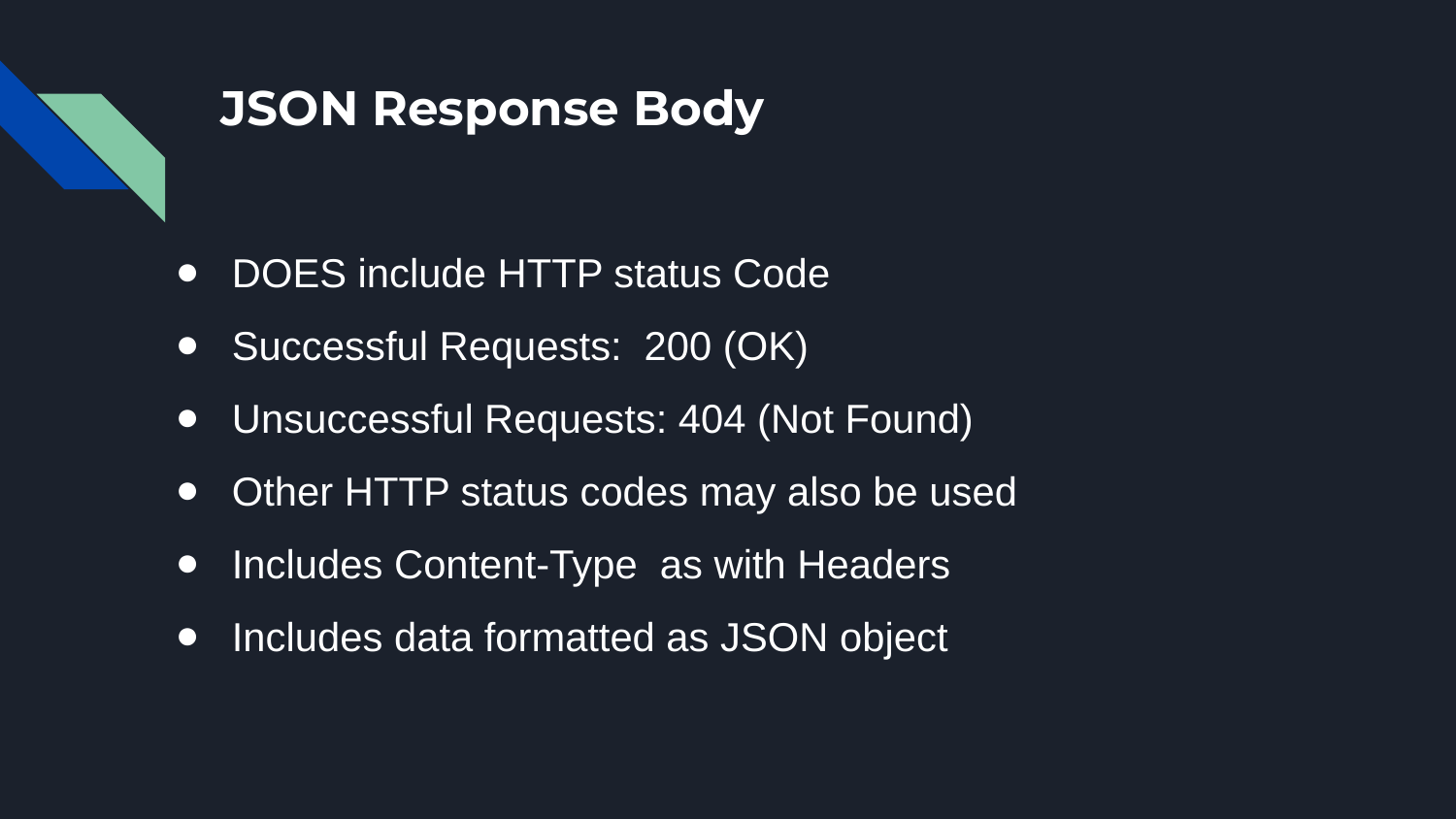

# JSON Response Body
DOES include HTTP status Code
Successful Requests:  200 (OK)
Unsuccessful Requests: 404 (Not Found)
Other HTTP status codes may also be used
Includes Content-Type  as with Headers
Includes data formatted as JSON object